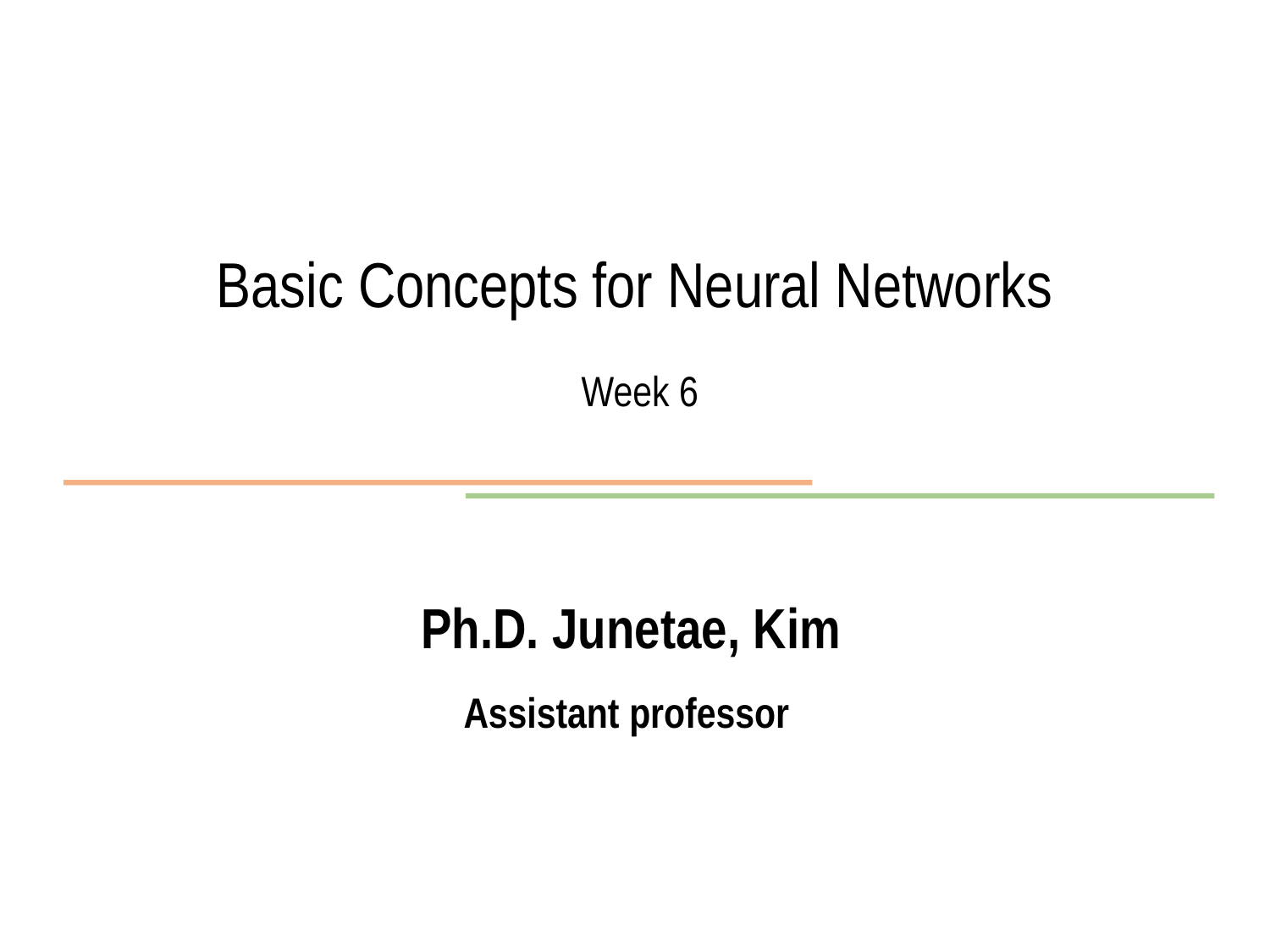

Basic Concepts for Neural Networks
Week 6
Ph.D. Junetae, Kim
Assistant professor